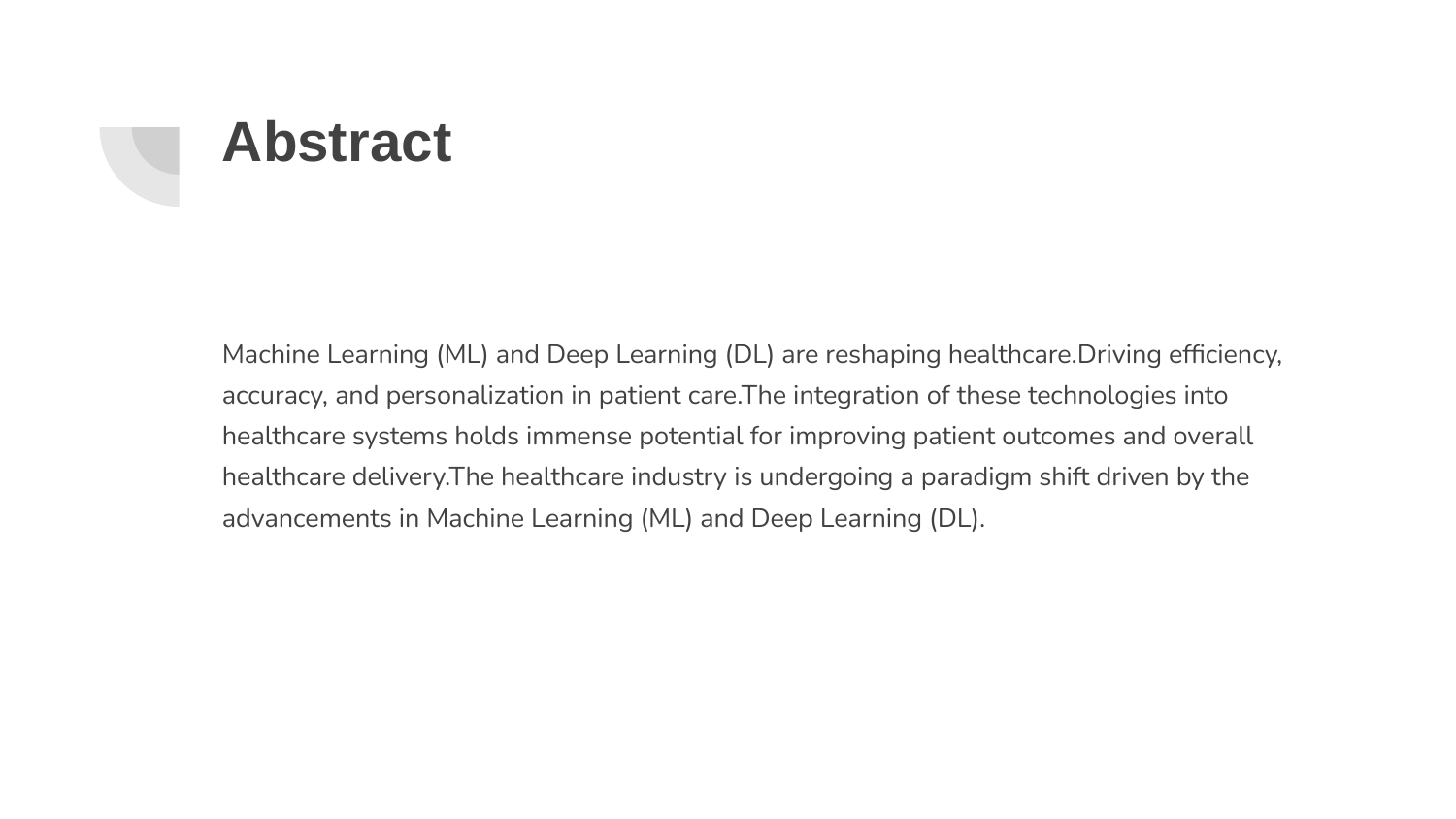

# Abstract
Machine Learning (ML) and Deep Learning (DL) are reshaping healthcare.Driving efficiency, accuracy, and personalization in patient care.The integration of these technologies into healthcare systems holds immense potential for improving patient outcomes and overall healthcare delivery.The healthcare industry is undergoing a paradigm shift driven by the advancements in Machine Learning (ML) and Deep Learning (DL).